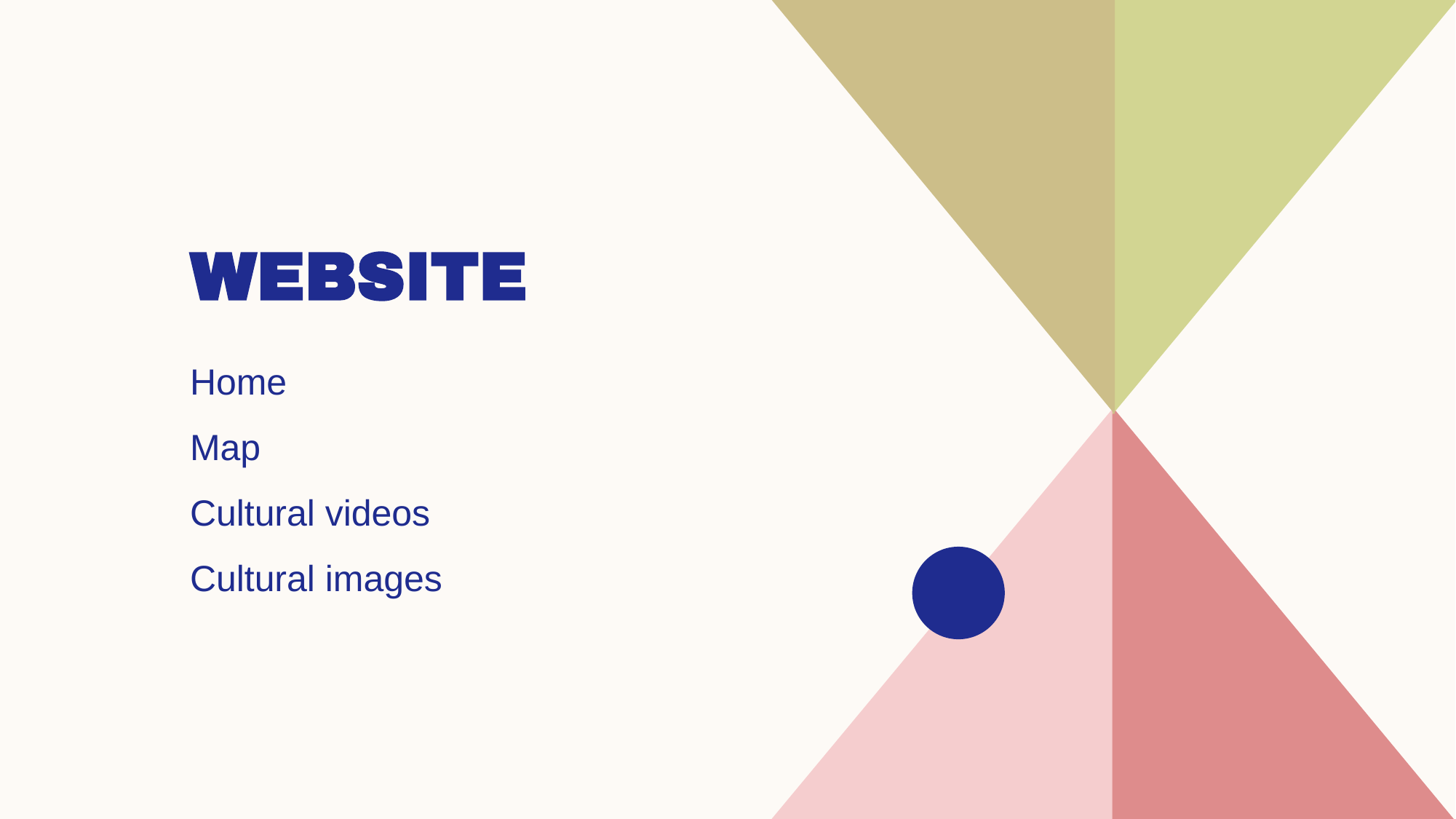

# website
Home​
Map
Cultural videos
Cultural images